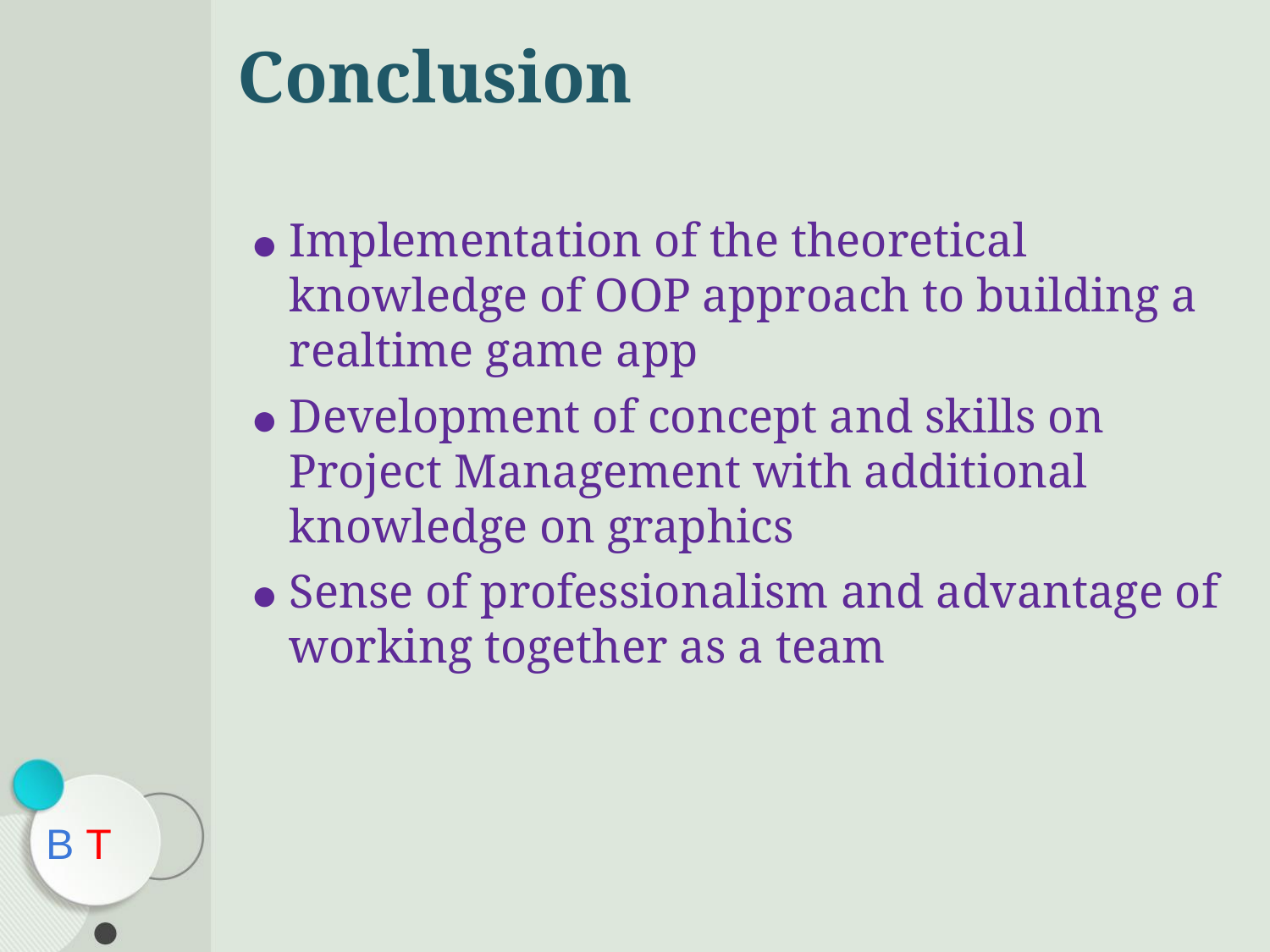

# Conclusion
Implementation of the theoretical knowledge of OOP approach to building a realtime game app
Development of concept and skills on Project Management with additional knowledge on graphics
Sense of professionalism and advantage of working together as a team
B T